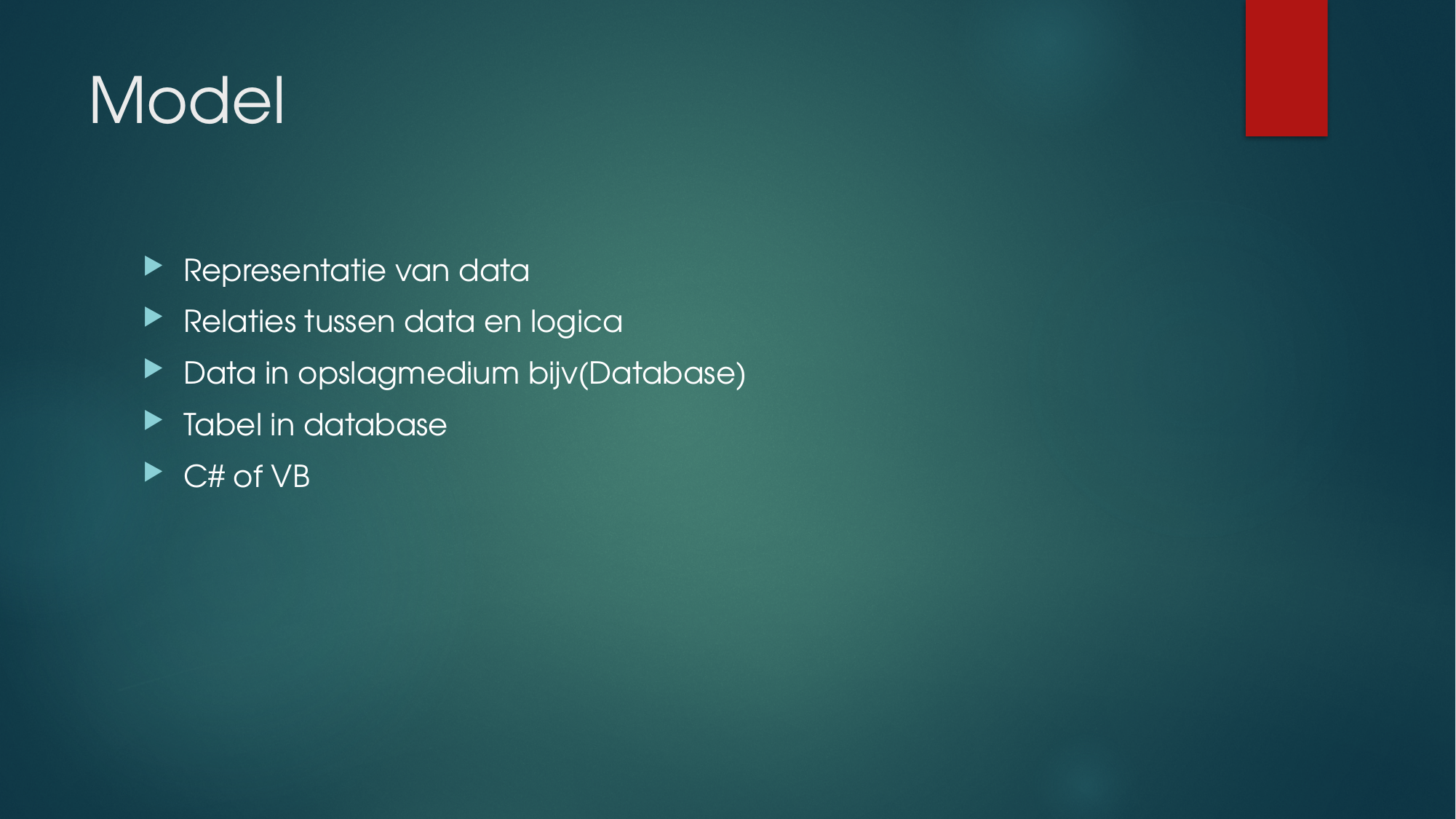

# Model
Representatie van data
Relaties tussen data en logica
Data in opslagmedium bijv(Database)
Tabel in database
C# of VB